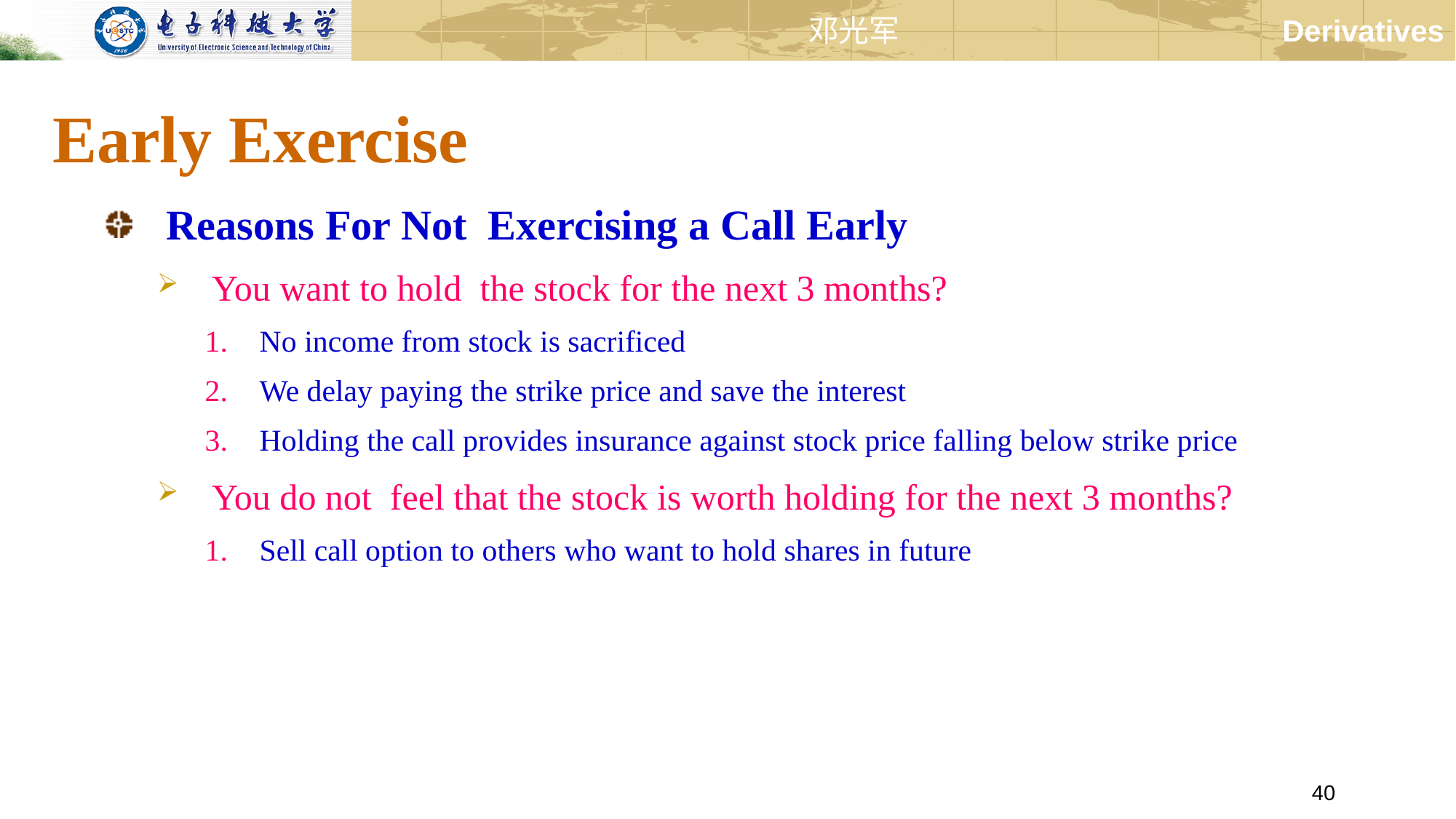

# Early Exercise
Reasons For Not  Exercising a Call Early
You want to hold  the stock for the next 3 months?
No income from stock is sacrificed
We delay paying the strike price and save the interest
Holding the call provides insurance against stock price falling below strike price
You do not  feel that the stock is worth holding for the next 3 months?
Sell call option to others who want to hold shares in future